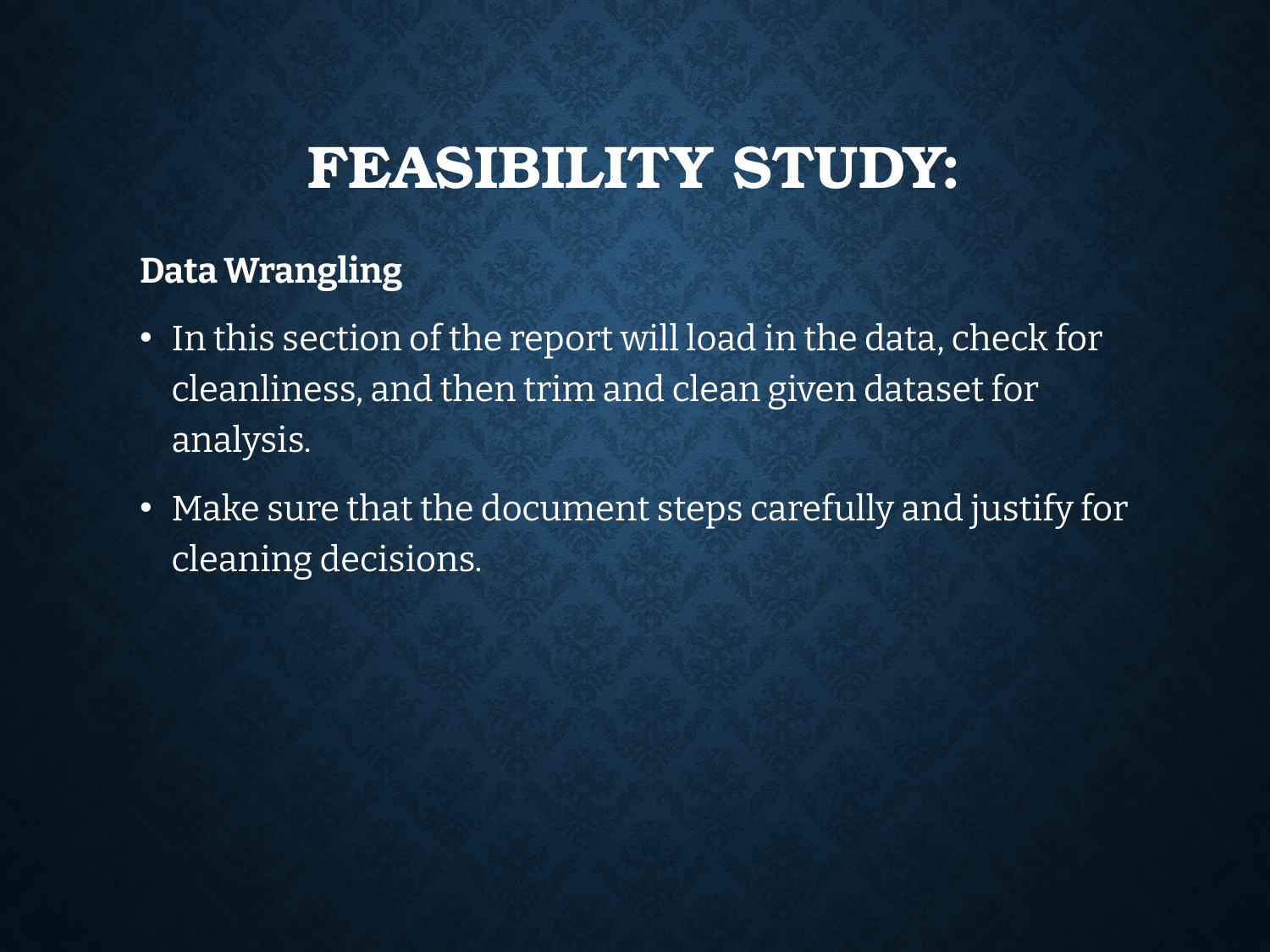

# Feasibility study:
Data Wrangling
In this section of the report will load in the data, check for cleanliness, and then trim and clean given dataset for analysis.
Make sure that the document steps carefully and justify for cleaning decisions.